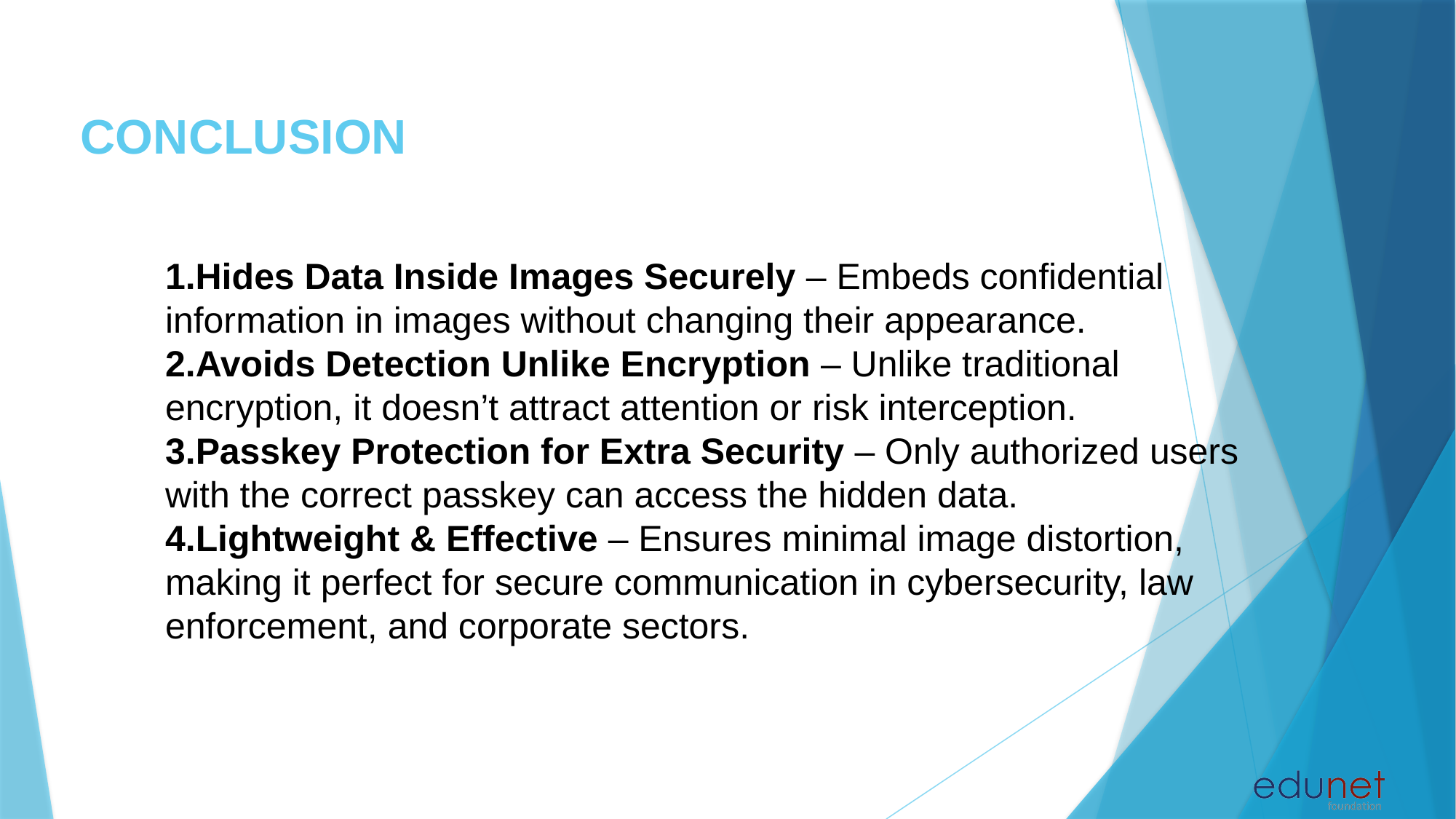

CONCLUSION
1.Hides Data Inside Images Securely – Embeds confidential information in images without changing their appearance.
Avoids Detection Unlike Encryption – Unlike traditional encryption, it doesn’t attract attention or risk interception.
Passkey Protection for Extra Security – Only authorized users with the correct passkey can access the hidden data.
Lightweight & Effective – Ensures minimal image distortion, making it perfect for secure communication in cybersecurity, law enforcement, and corporate sectors.